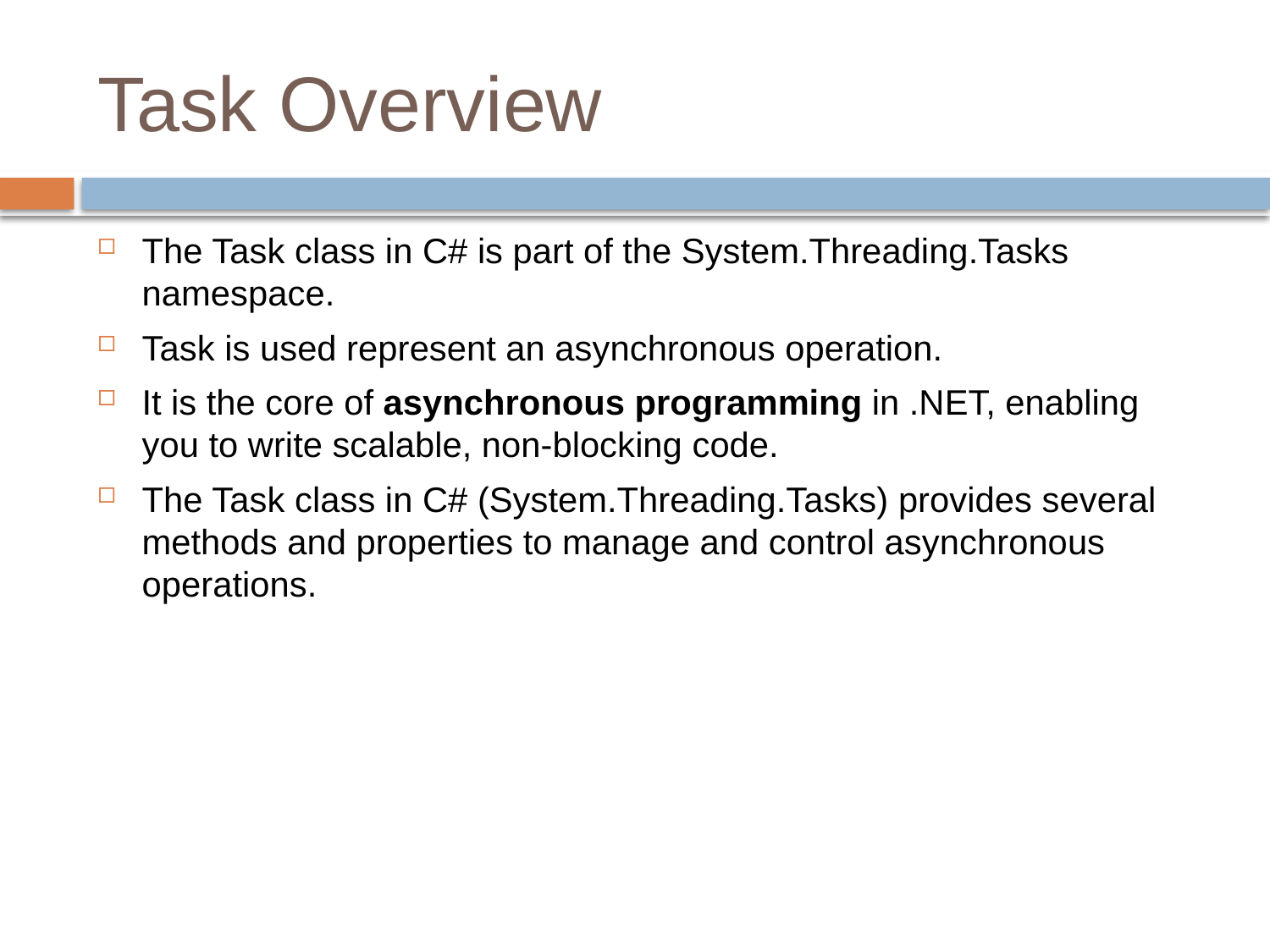

# Task Overview
The Task class in C# is part of the System.Threading.Tasks namespace.
Task is used represent an asynchronous operation.
It is the core of asynchronous programming in .NET, enabling you to write scalable, non-blocking code.
The Task class in C# (System.Threading.Tasks) provides several methods and properties to manage and control asynchronous operations.